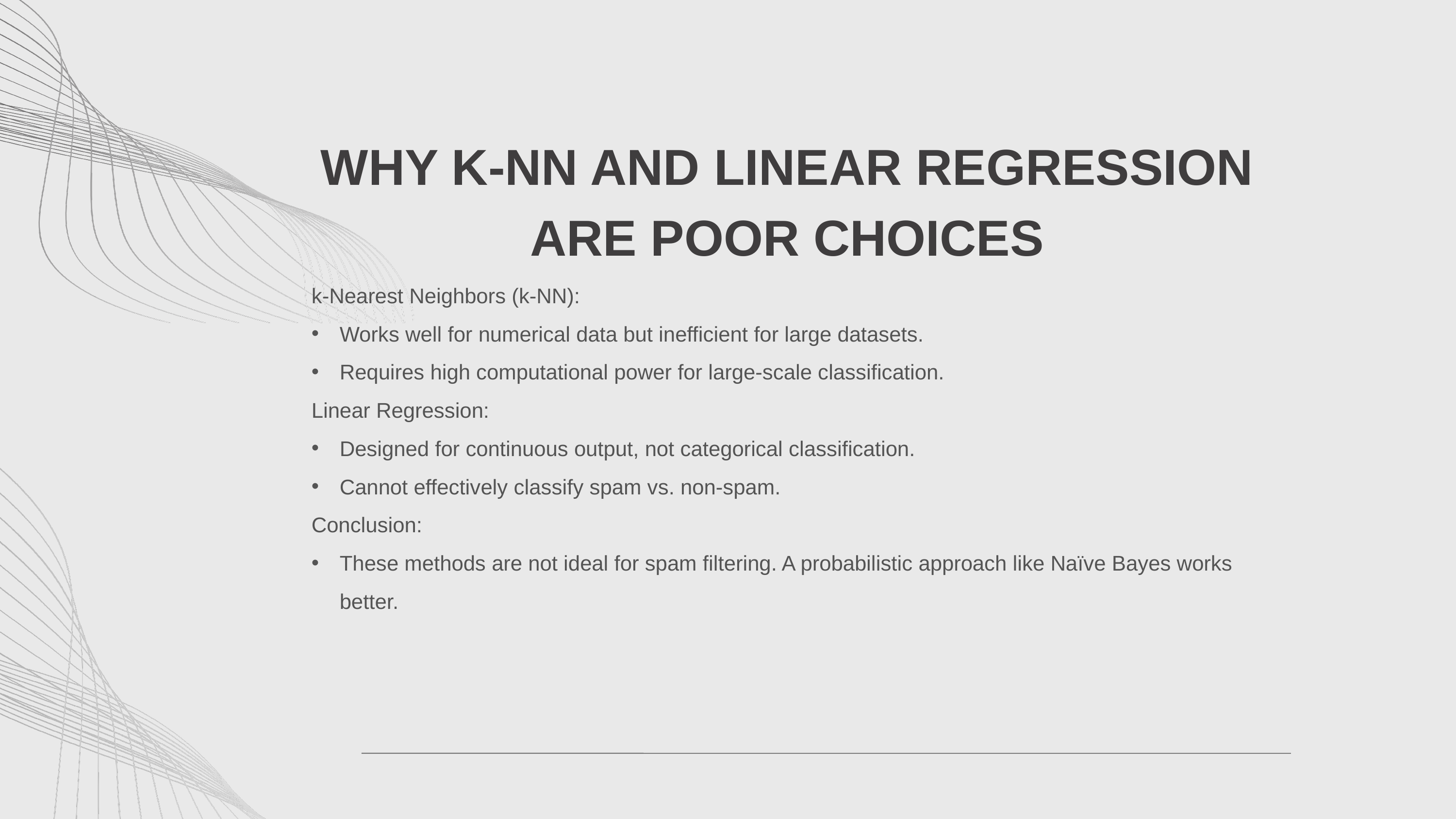

WHY K-NN AND LINEAR REGRESSION ARE POOR CHOICES
k-Nearest Neighbors (k-NN):
Works well for numerical data but inefficient for large datasets.
Requires high computational power for large-scale classification.
Linear Regression:
Designed for continuous output, not categorical classification.
Cannot effectively classify spam vs. non-spam.
Conclusion:
These methods are not ideal for spam filtering. A probabilistic approach like Naïve Bayes works better.